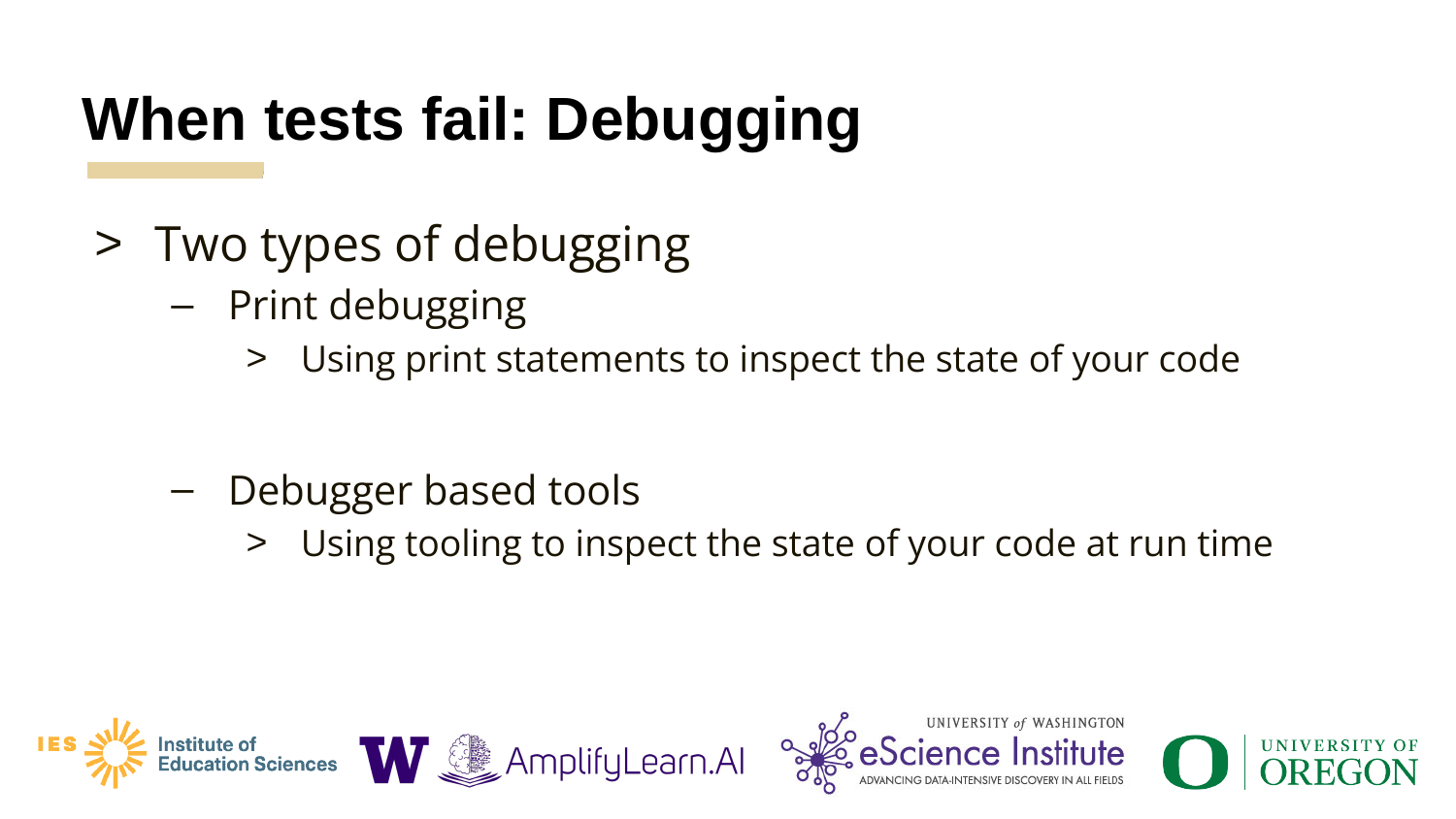

# When tests fail: Debugging
Two types of debugging
Print debugging
Using print statements to inspect the state of your code

Debugger based tools
Using tooling to inspect the state of your code at run time